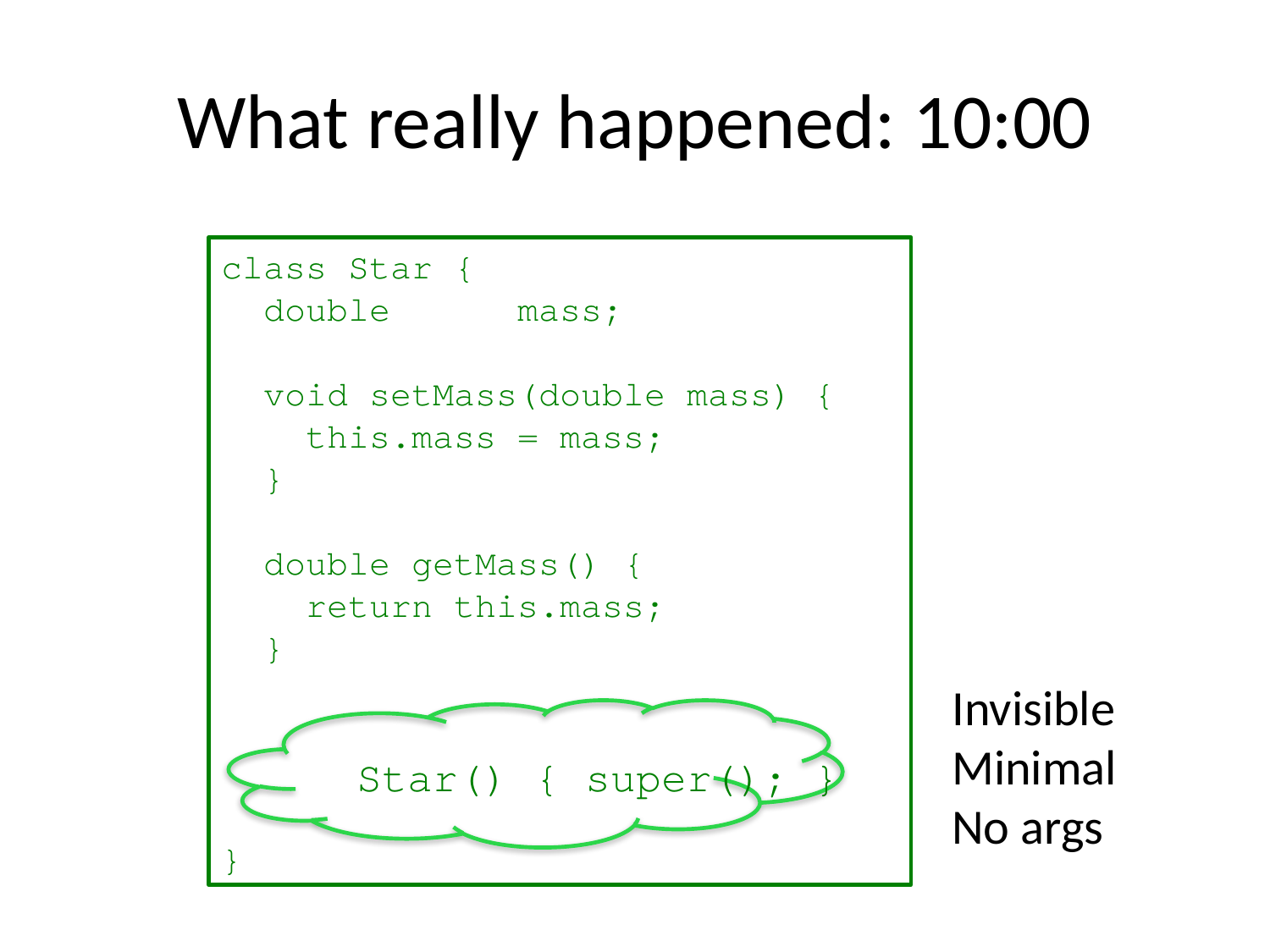

# What really happened: 10:00
class Star {
  double      mass;

  void setMass(double mass) {
    this.mass = mass;
  }

  double getMass() {
    return this.mass;
  }

}
Invisible
Minimal
No args

 Star() { super(); }